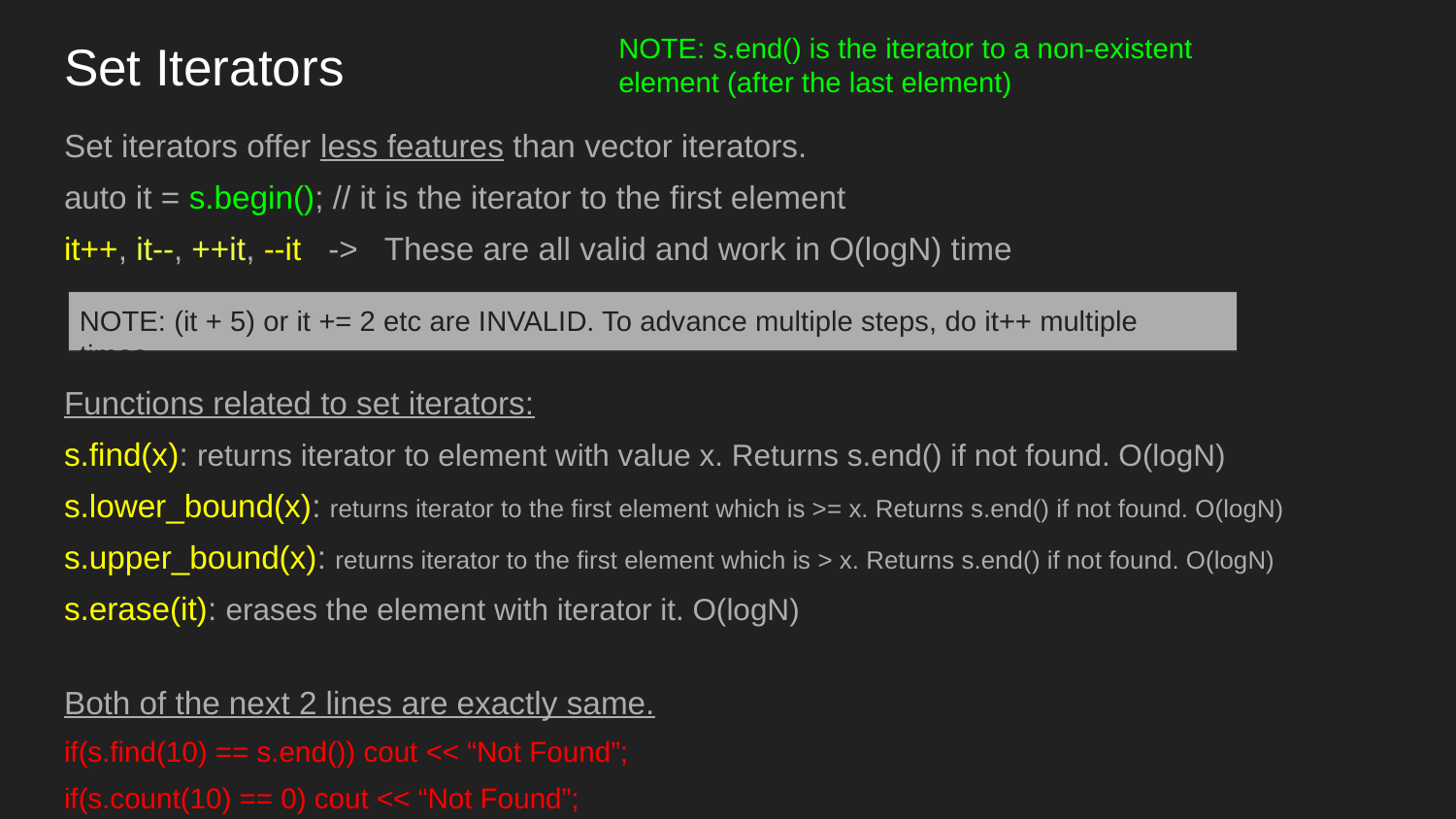

NOTE: s.end() is the iterator to a non-existent element (after the last element)
# Set Iterators
Set iterators offer less features than vector iterators.
auto it = s.begin(); // it is the iterator to the first element
it++, it--, ++it, --it   ->   These are all valid and work in O(logN) time

Functions related to set iterators:
s.find(x): returns iterator to element with value x. Returns s.end() if not found. O(logN)
s.lower_bound(x): returns iterator to the first element which is >= x. Returns s.end() if not found. O(logN)
s.upper_bound(x): returns iterator to the first element which is > x. Returns s.end() if not found. O(logN)
s.erase(it): erases the element with iterator it. O(logN)

Both of the next 2 lines are exactly same.
if(s.find(10) == s.end()) cout << “Not Found”;
if(s.count(10) == 0) cout << “Not Found”;
NOTE: (it + 5) or it += 2 etc are INVALID. To advance multiple steps, do it++ multiple times.